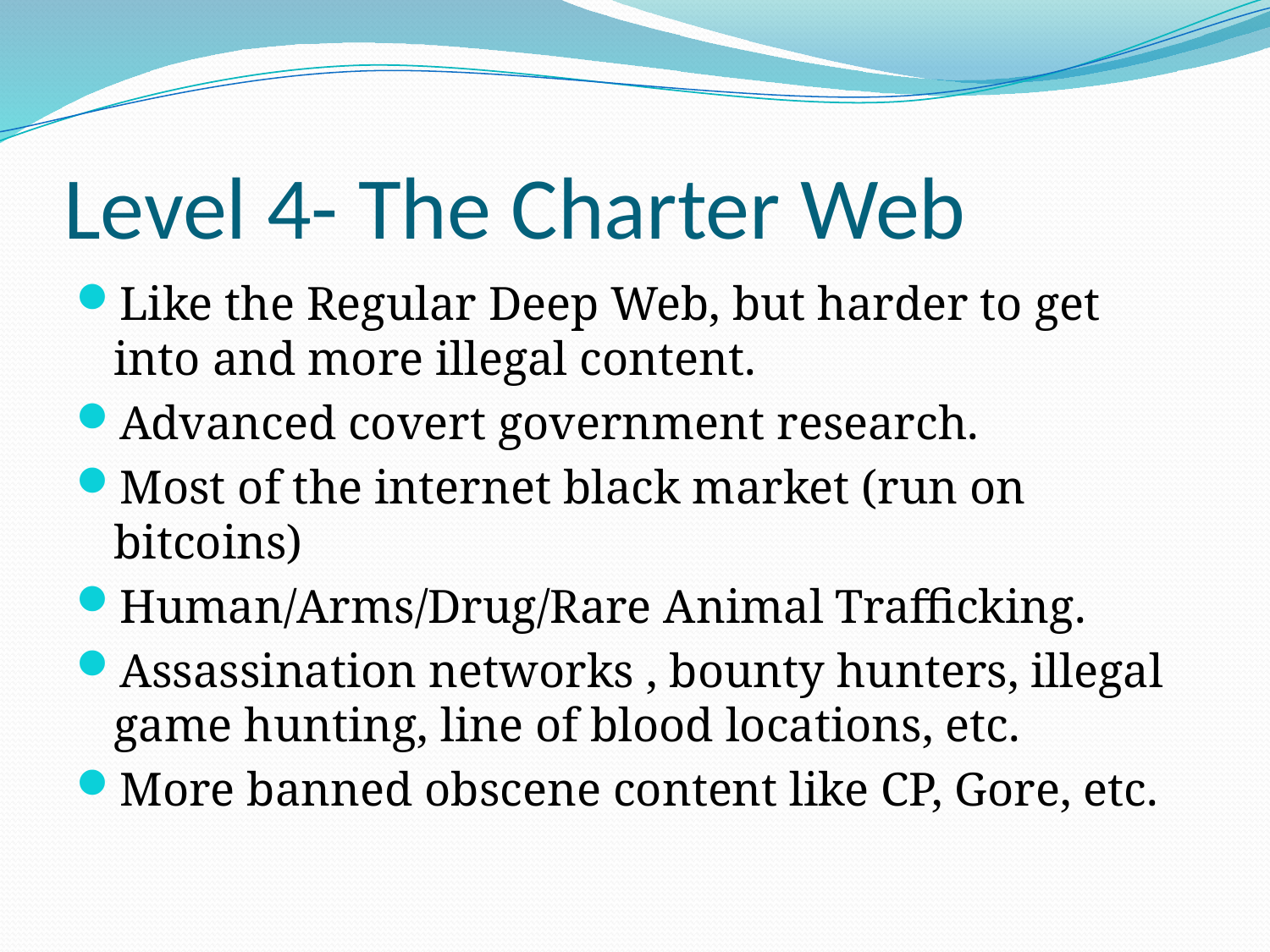

# Level 4- The Charter Web
Like the Regular Deep Web, but harder to get into and more illegal content.
Advanced covert government research.
Most of the internet black market (run on bitcoins)
Human/Arms/Drug/Rare Animal Trafficking.
Assassination networks , bounty hunters, illegal game hunting, line of blood locations, etc.
More banned obscene content like CP, Gore, etc.